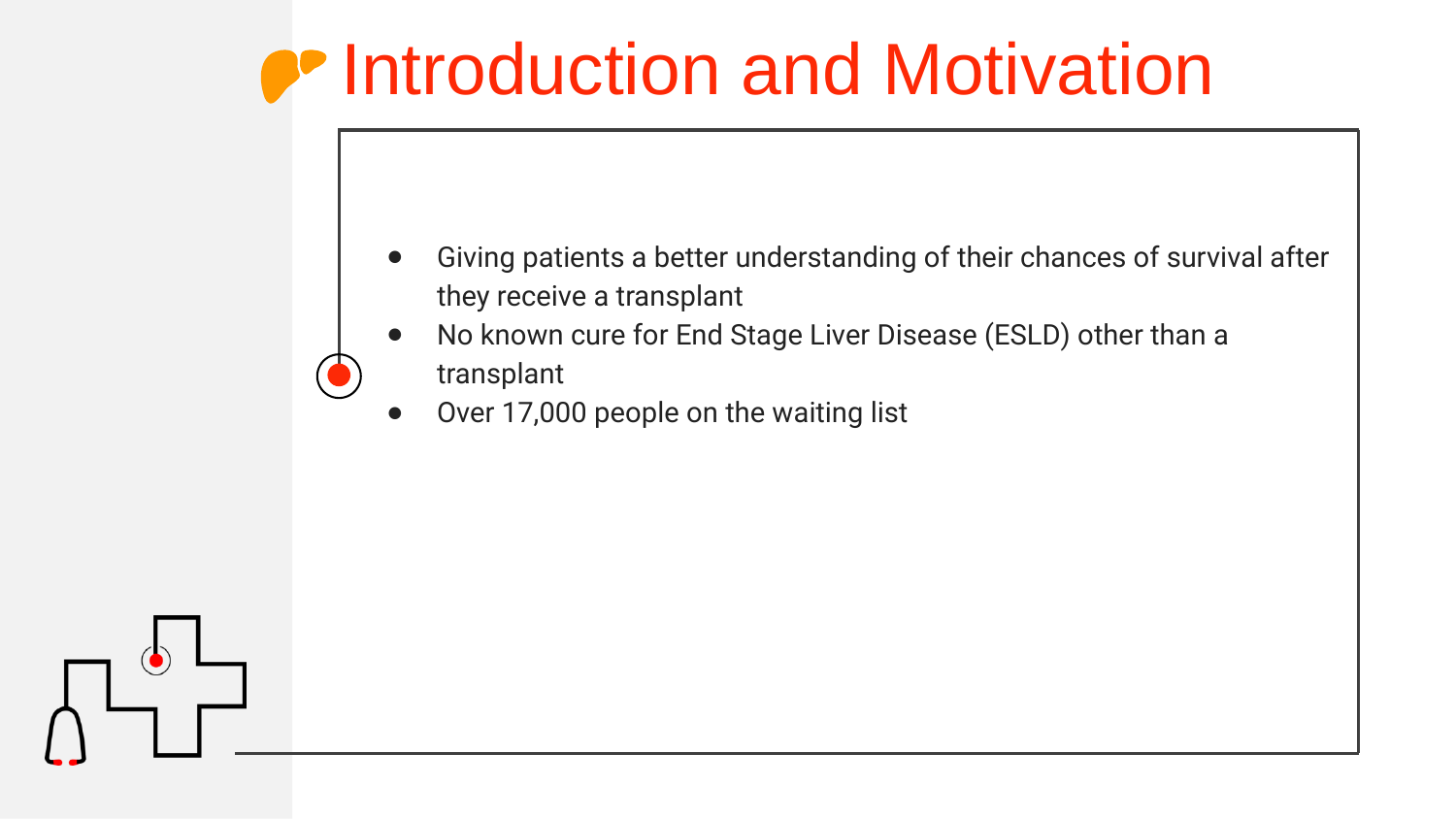

Introduction and Motivation

Giving patients a better understanding of their chances of survival after they receive a transplant
No known cure for End Stage Liver Disease (ESLD) other than a transplant
Over 17,000 people on the waiting list